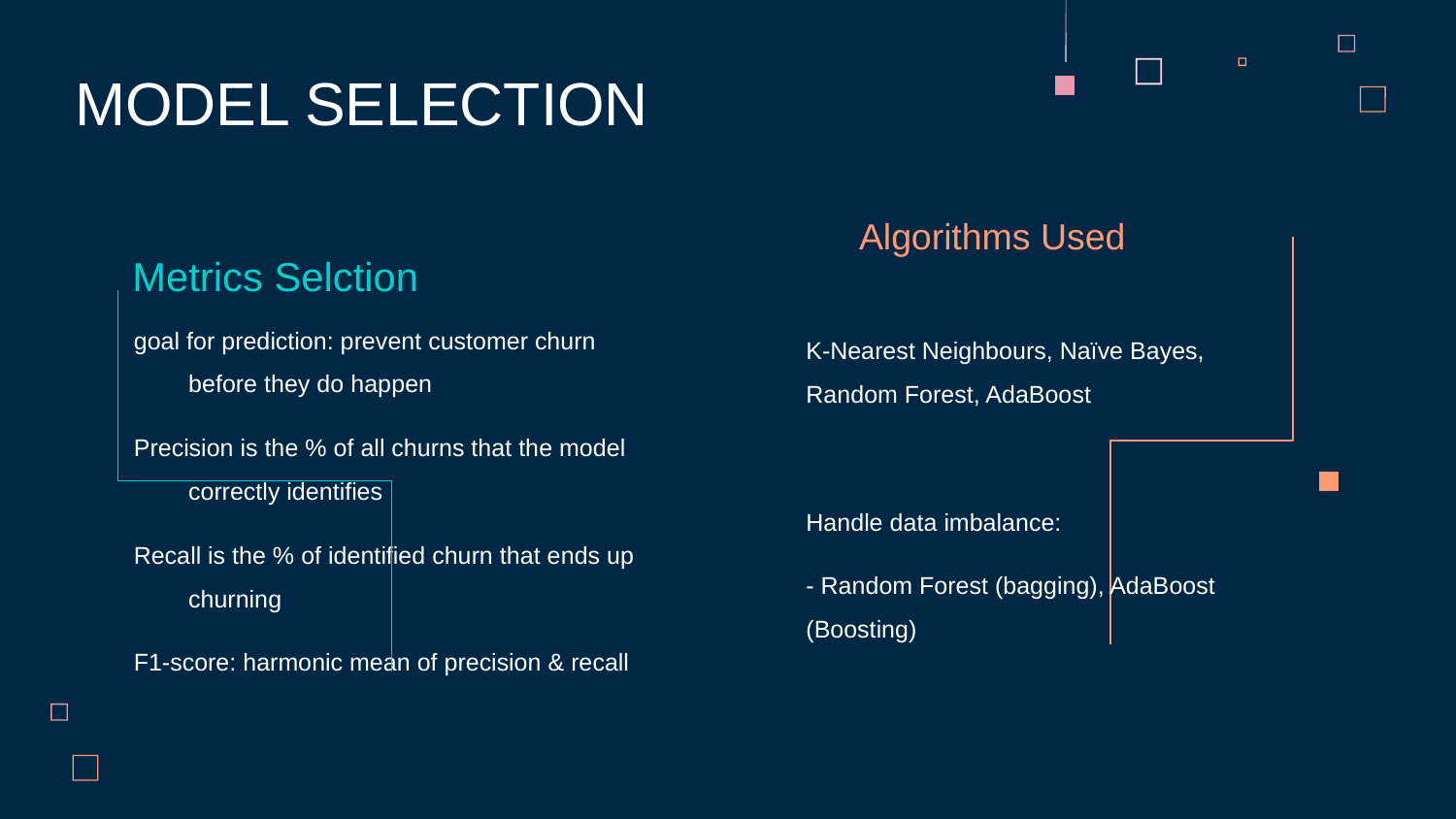

MODEL SELECTION
Algorithms Used
Metrics Selction
goal for prediction: prevent customer churn before they do happen
Precision is the % of all churns that the model correctly identifies
Recall is the % of identified churn that ends up churning
F1-score: harmonic mean of precision & recall
K-Nearest Neighbours, Naïve Bayes, Random Forest, AdaBoost

Handle data imbalance:
- Random Forest (bagging), AdaBoost (Boosting)